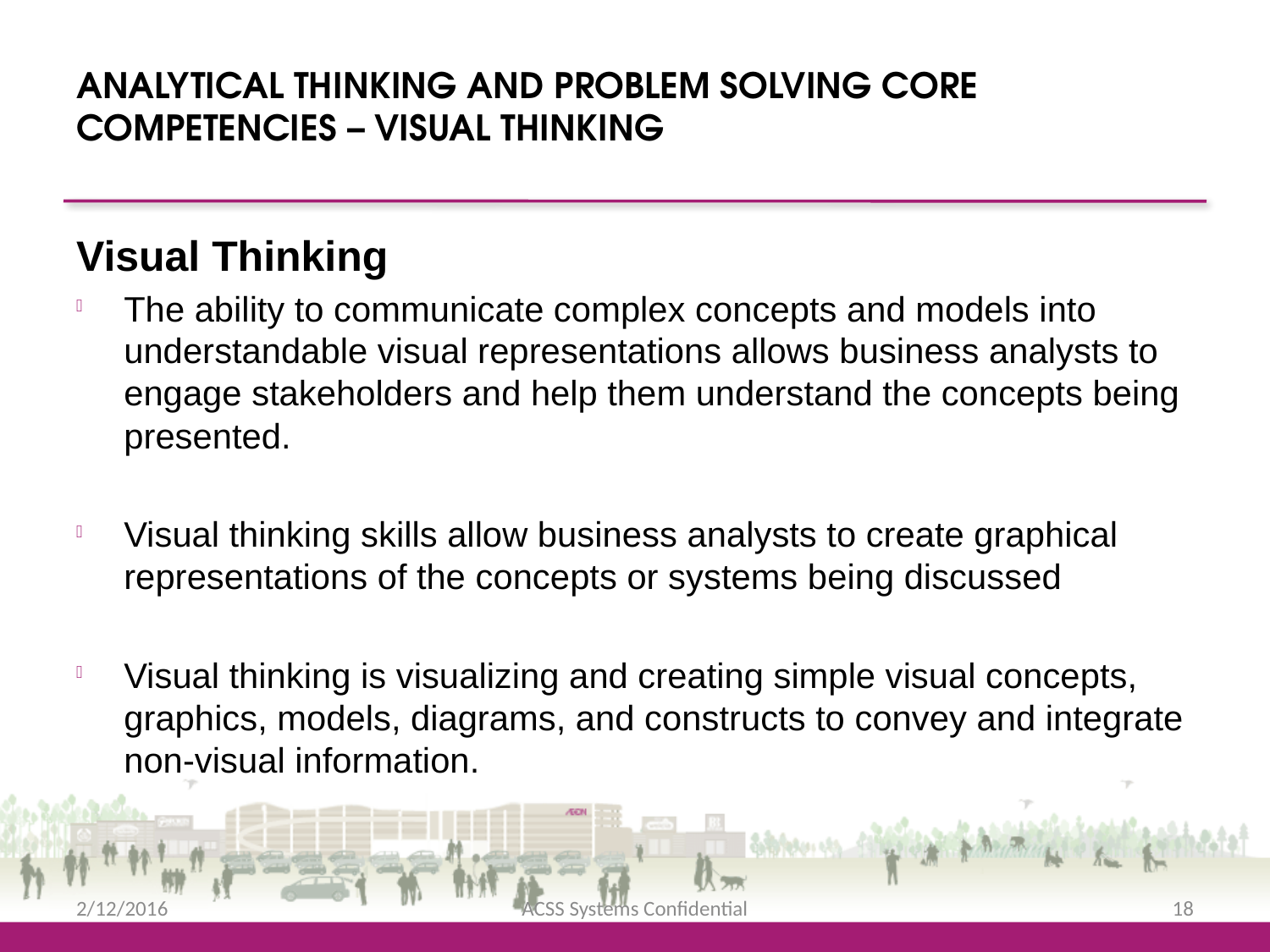

Analytical Thinking and Problem Solving Core Competencies – VISUAL Thinking
Visual Thinking
The ability to communicate complex concepts and models into understandable visual representations allows business analysts to engage stakeholders and help them understand the concepts being presented.

Visual thinking skills allow business analysts to create graphical representations of the concepts or systems being discussed

Visual thinking is visualizing and creating simple visual concepts, graphics, models, diagrams, and constructs to convey and integrate non-visual information.
2/12/2016
ACSS Systems Confidential
18